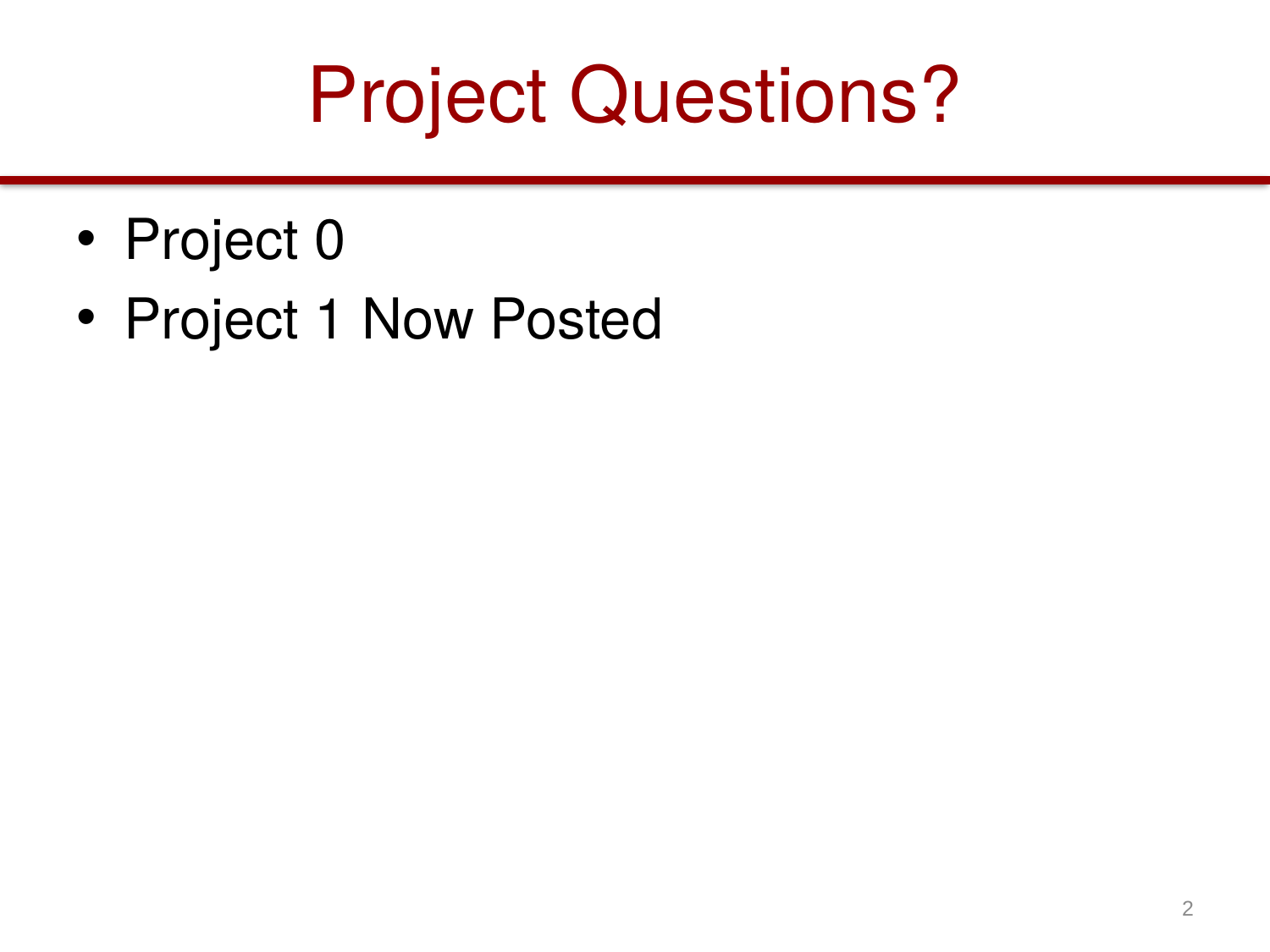

# Project Questions?
Project 0
Project 1 Now Posted
2